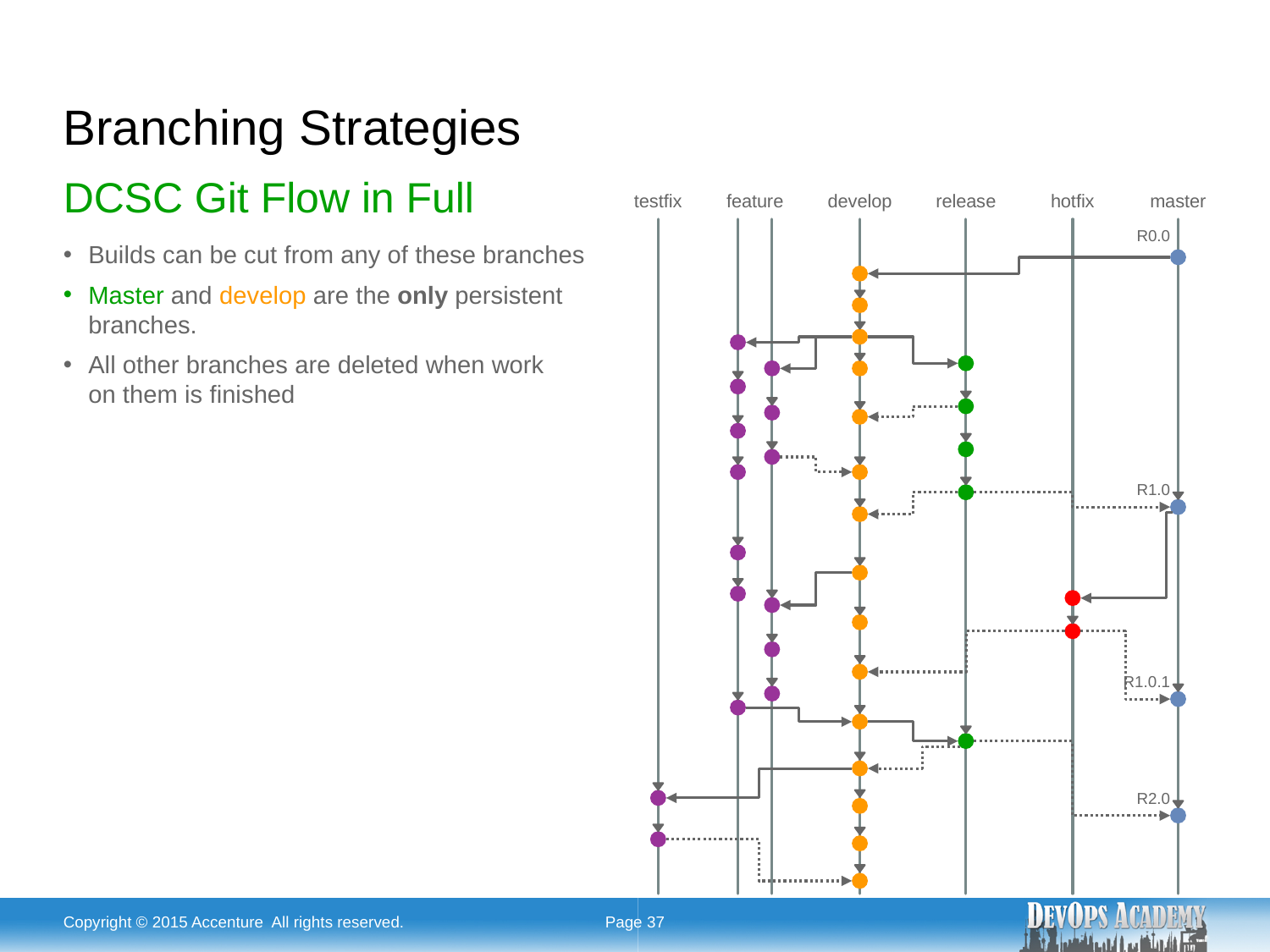

# Branching Strategies
DCSC Git Flow in Full

testfix
feature
develop
release
hotfix
master
R0.0

R1.0

R1.0.1

R2.0

Builds can be cut from any of these branches
Master and develop are the only persistent branches.
All other branches are deleted when work
on them is finished
Copyright © 2015 Accenture  All rights reserved.
Page 37